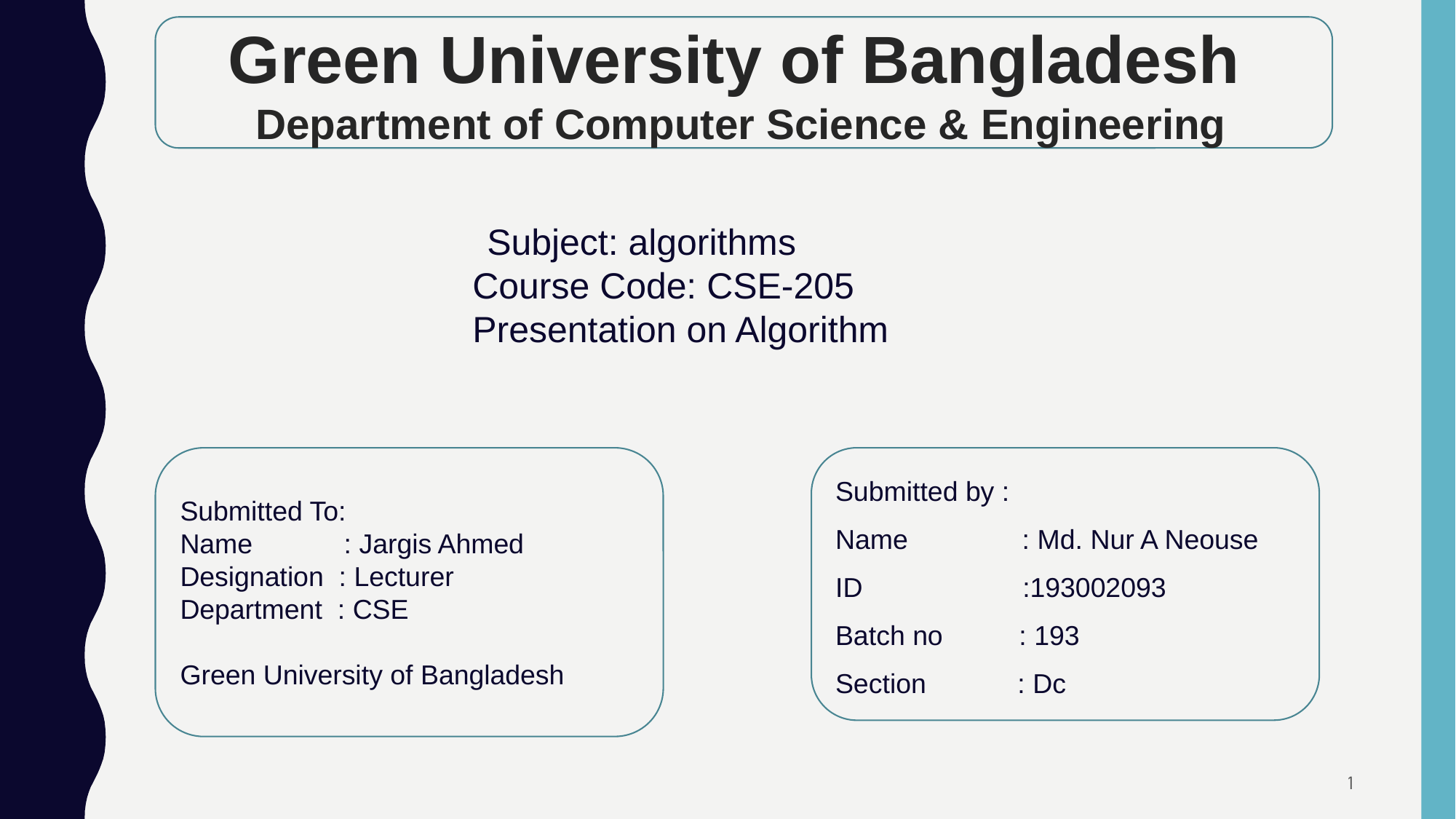

Green University of Bangladesh
       Department of Computer Science & Engineering

                                        Subject: algorithms
                         Course Code: CSE-205
                         Presentation on Algorithm
Submitted To:
Name            : Jargis Ahmed
Designation  : Lecturer
Department  : CSE

Green University of Bangladesh
Submitted by :
Name               : Md. Nur A Neouse
ID                     :193002093
Batch no          : 193
Section            : Dc
1